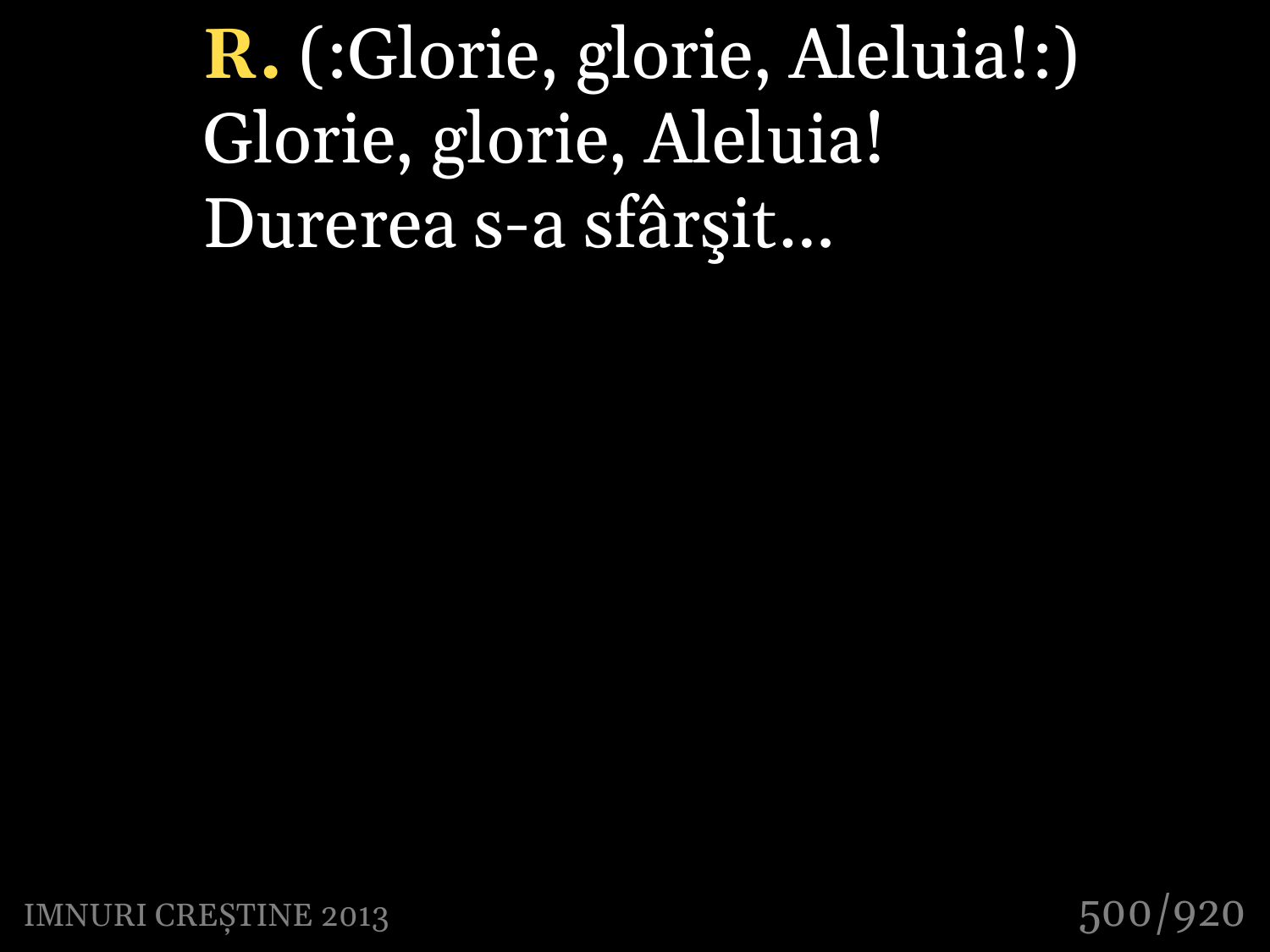

R. (:Glorie, glorie, Aleluia!:)
Glorie, glorie, Aleluia!
Durerea s-a sfârşit…
500/920
IMNURI CREȘTINE 2013